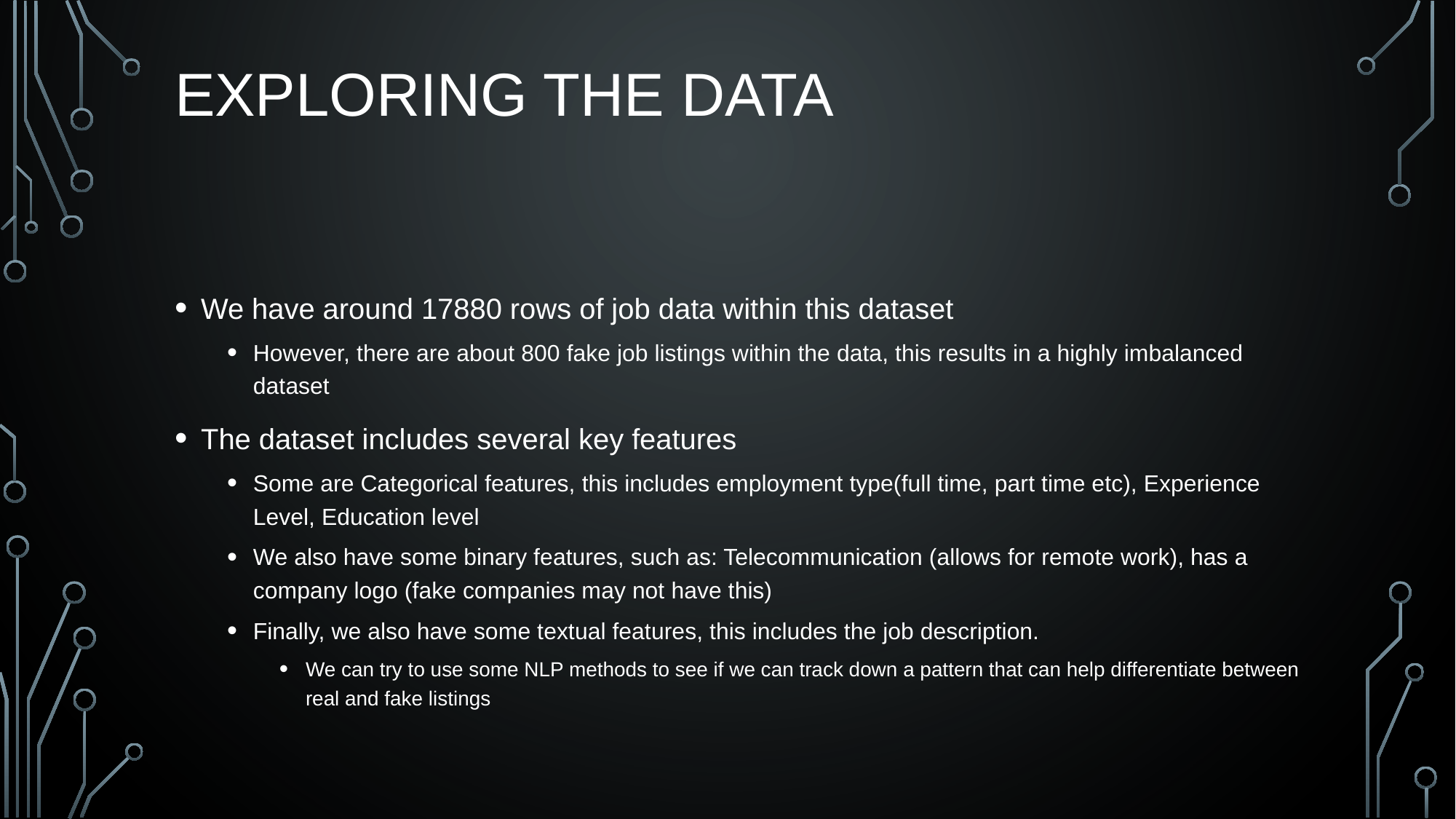

# Exploring the Data
We have around 17880 rows of job data within this dataset
However, there are about 800 fake job listings within the data, this results in a highly imbalanced dataset
The dataset includes several key features
Some are Categorical features, this includes employment type(full time, part time etc), Experience Level, Education level
We also have some binary features, such as: Telecommunication (allows for remote work), has a company logo (fake companies may not have this)
Finally, we also have some textual features, this includes the job description.
We can try to use some NLP methods to see if we can track down a pattern that can help differentiate between real and fake listings